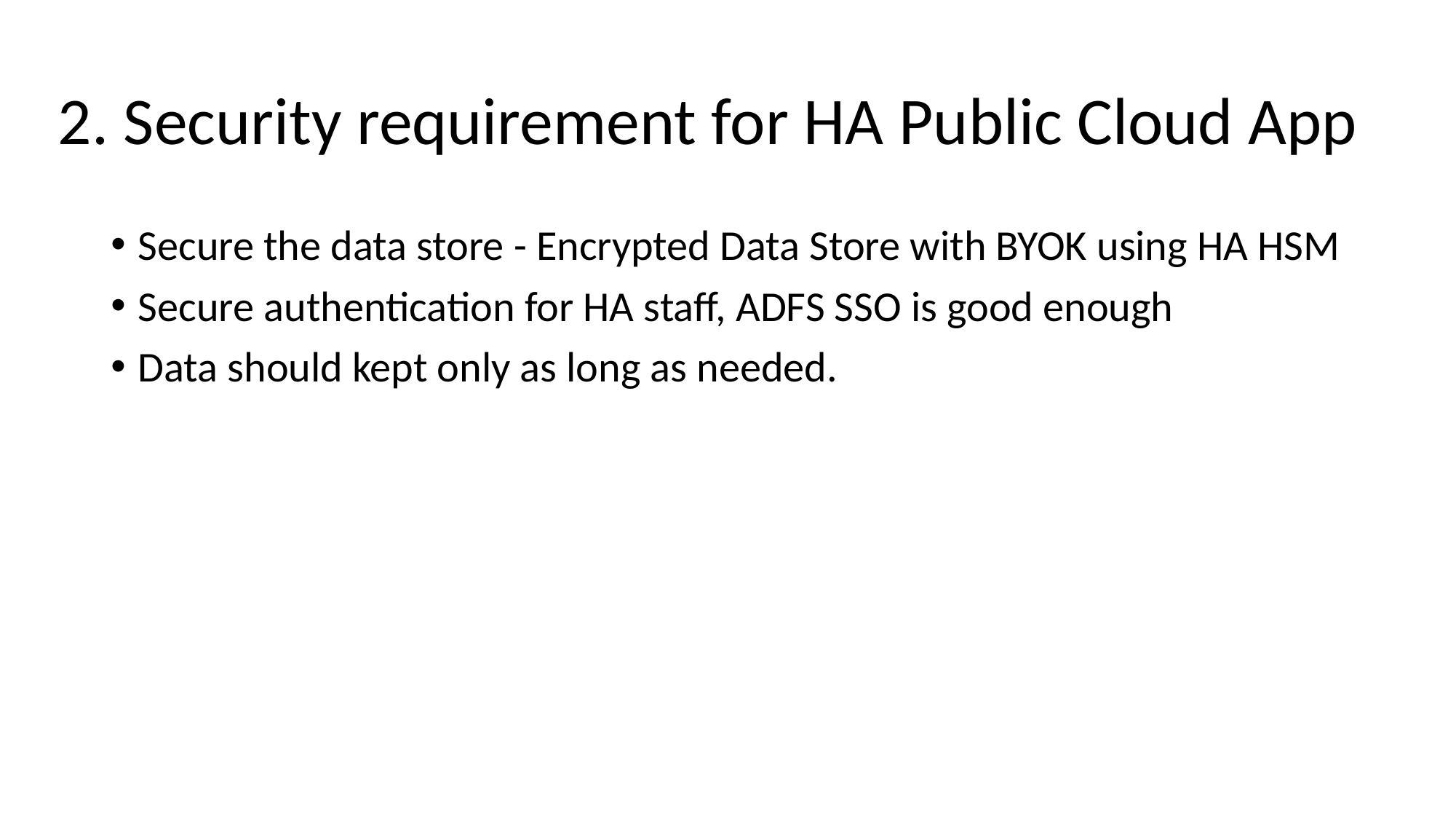

# 2. Security requirement for HA Public Cloud App
Secure the data store - Encrypted Data Store with BYOK using HA HSM
Secure authentication for HA staff, ADFS SSO is good enough
Data should kept only as long as needed.